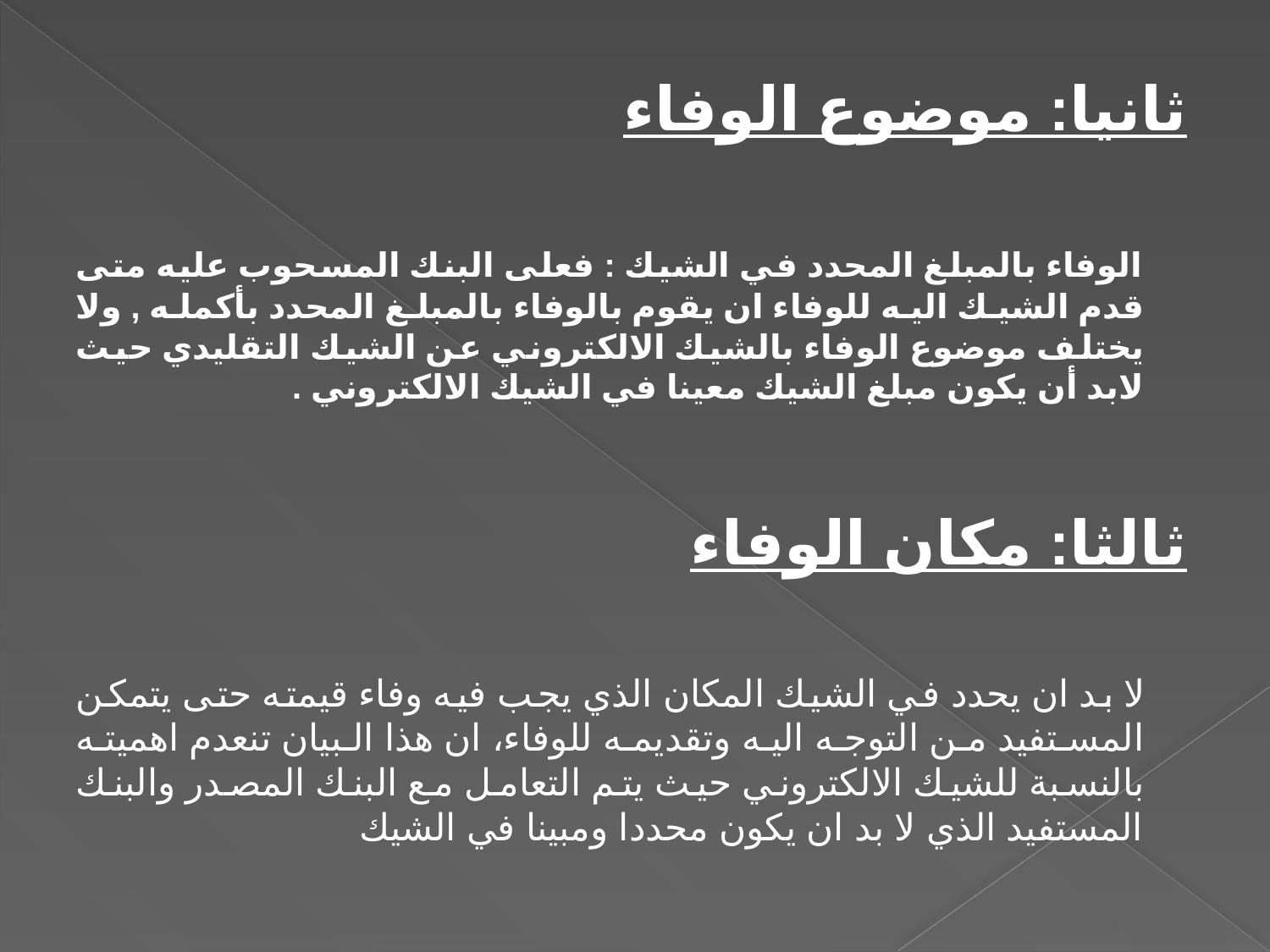

ثانيا: موضوع الوفاء

    الوفاء بالمبلغ المحدد في الشيك : فعلى البنك المسحوب عليه متى قدم الشيك اليه للوفاء ان يقوم بالوفاء بالمبلغ المحدد بأكمله , ولا يختلف موضوع الوفاء بالشيك الالكتروني عن الشيك التقليدي حيث لابد أن يكون مبلغ الشيك معينا في الشيك الالكتروني .

ثالثا: مكان الوفاء

    لا بد ان يحدد في الشيك المكان الذي يجب فيه وفاء قيمته حتى يتمكن المستفيد من التوجه اليه وتقديمه للوفاء، ان هذا البيان تنعدم اهميته بالنسبة للشيك الالكتروني حيث يتم التعامل مع البنك المصدر والبنك المستفيد الذي لا بد ان يكون محددا ومبينا في الشيك